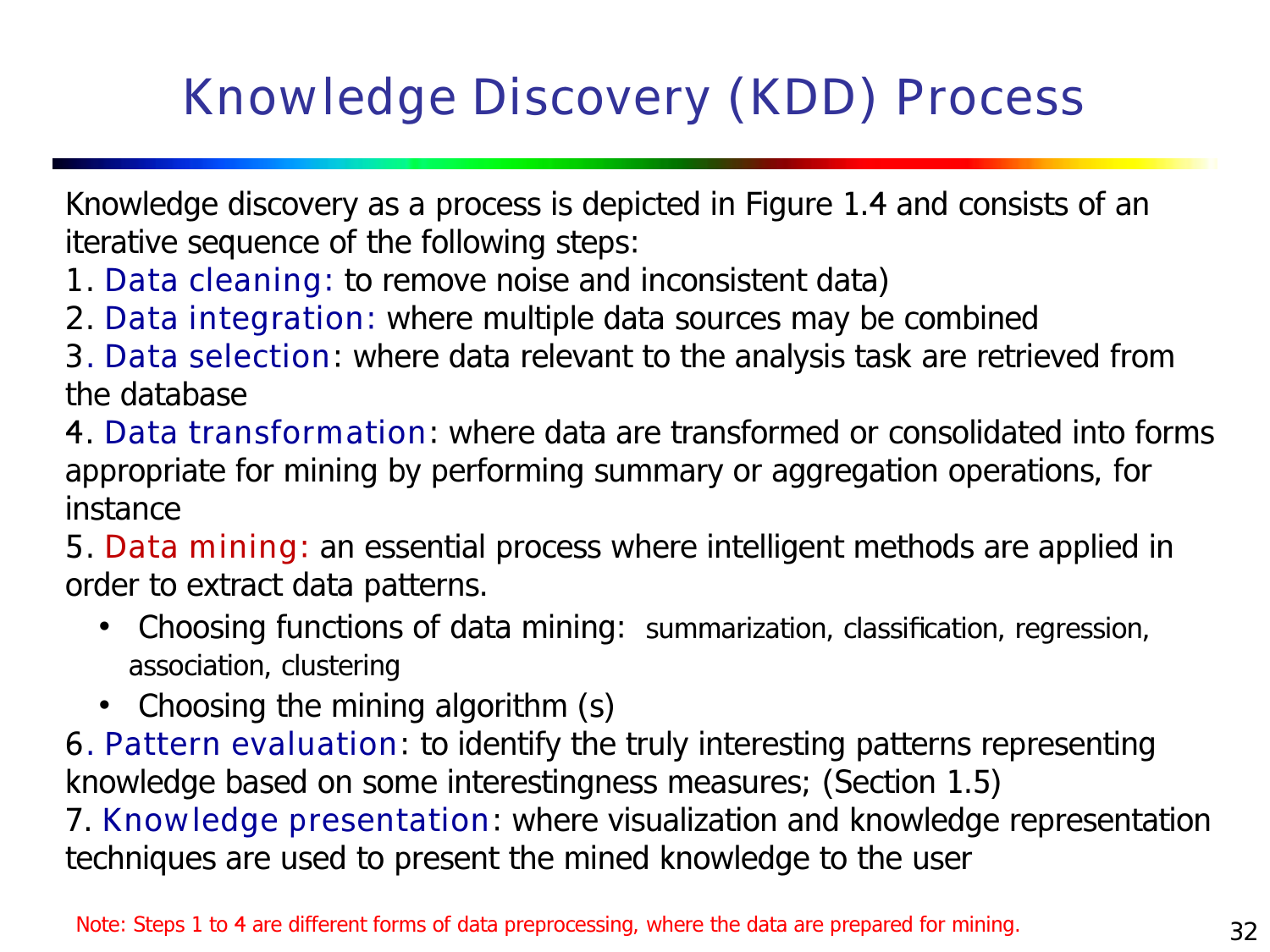

Knowledge Discovery (KDD) Process
Knowledge discovery as a process is depicted in Figure 1.4 and consists of an iterative sequence of the following steps:
1. Data cleaning: to remove noise and inconsistent data)
2. Data integration: where multiple data sources may be combined
3. Data selection: where data relevant to the analysis task are retrieved from the database
4. Data transformation: where data are transformed or consolidated into forms appropriate for mining by performing summary or aggregation operations, for instance
5. Data mining: an essential process where intelligent methods are applied in order to extract data patterns.
 Choosing functions of data mining:  summarization, classification, regression, association, clustering
 Choosing the mining algorithm (s)
6. Pattern evaluation: to identify the truly interesting patterns representing knowledge based on some interestingness measures; (Section 1.5)
7. Knowledge presentation: where visualization and knowledge representation techniques are used to present the mined knowledge to the user
32
Note: Steps 1 to 4 are different forms of data preprocessing, where the data are prepared for mining.